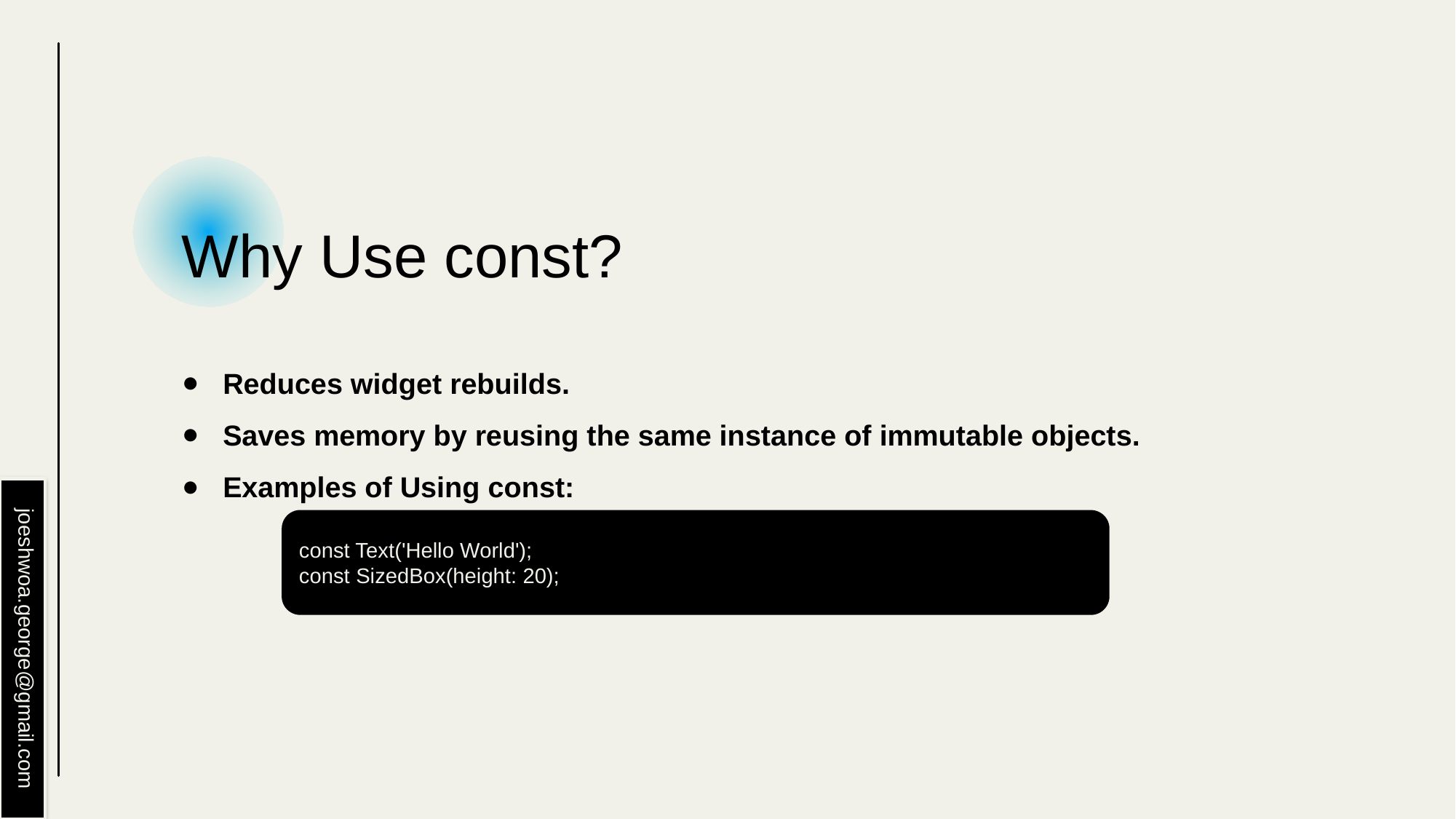

# Why Use const?
Reduces widget rebuilds.
Saves memory by reusing the same instance of immutable objects.
Examples of Using const:
const Text('Hello World');
const SizedBox(height: 20);
joeshwoa.george@gmail.com